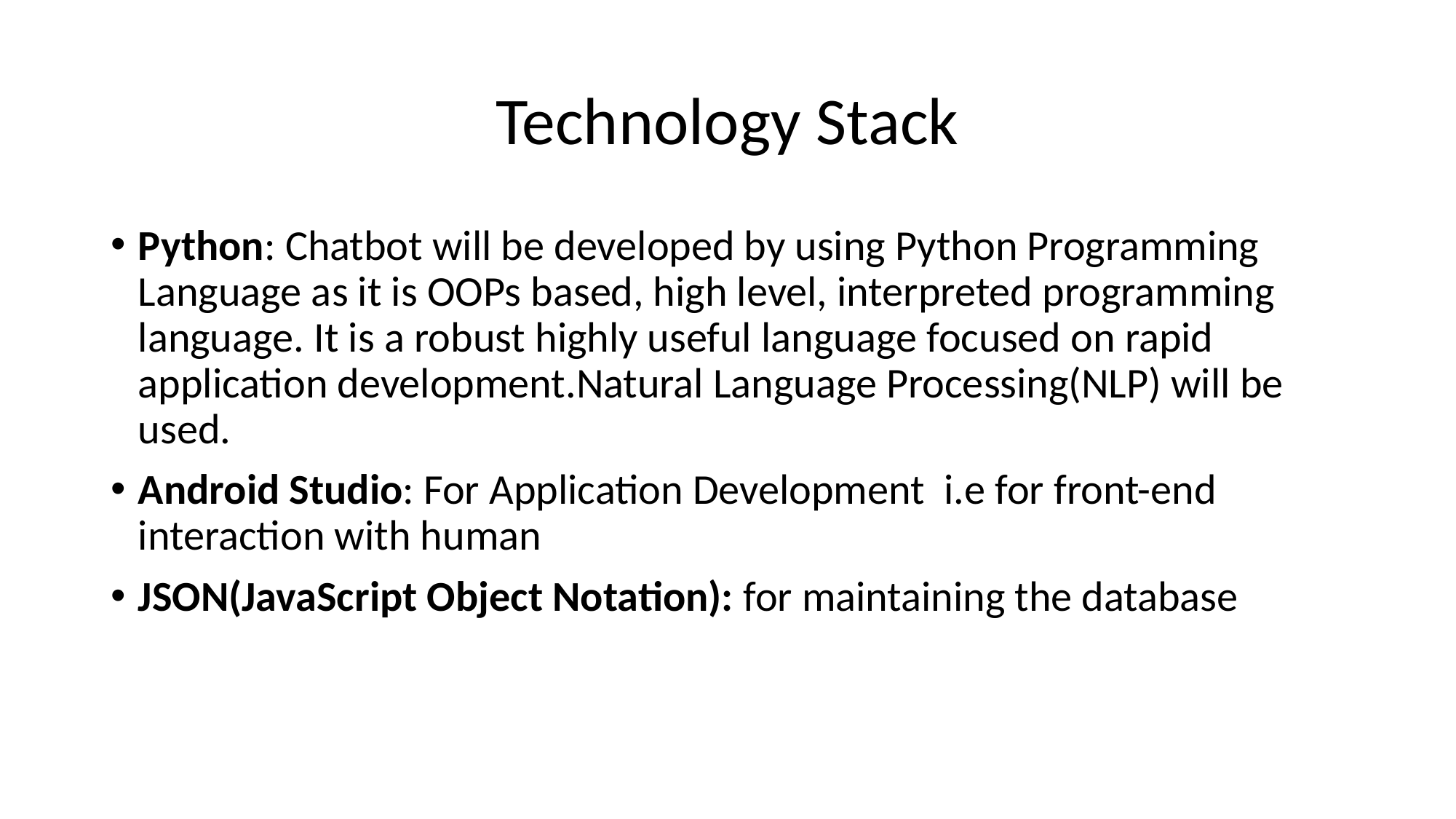

# Technology Stack
Python: Chatbot will be developed by using Python Programming Language as it is OOPs based, high level, interpreted programming language. It is a robust highly useful language focused on rapid application development.Natural Language Processing(NLP) will be used.
Android Studio: For Application Development  i.e for front-end interaction with human
JSON(JavaScript Object Notation): for maintaining the database